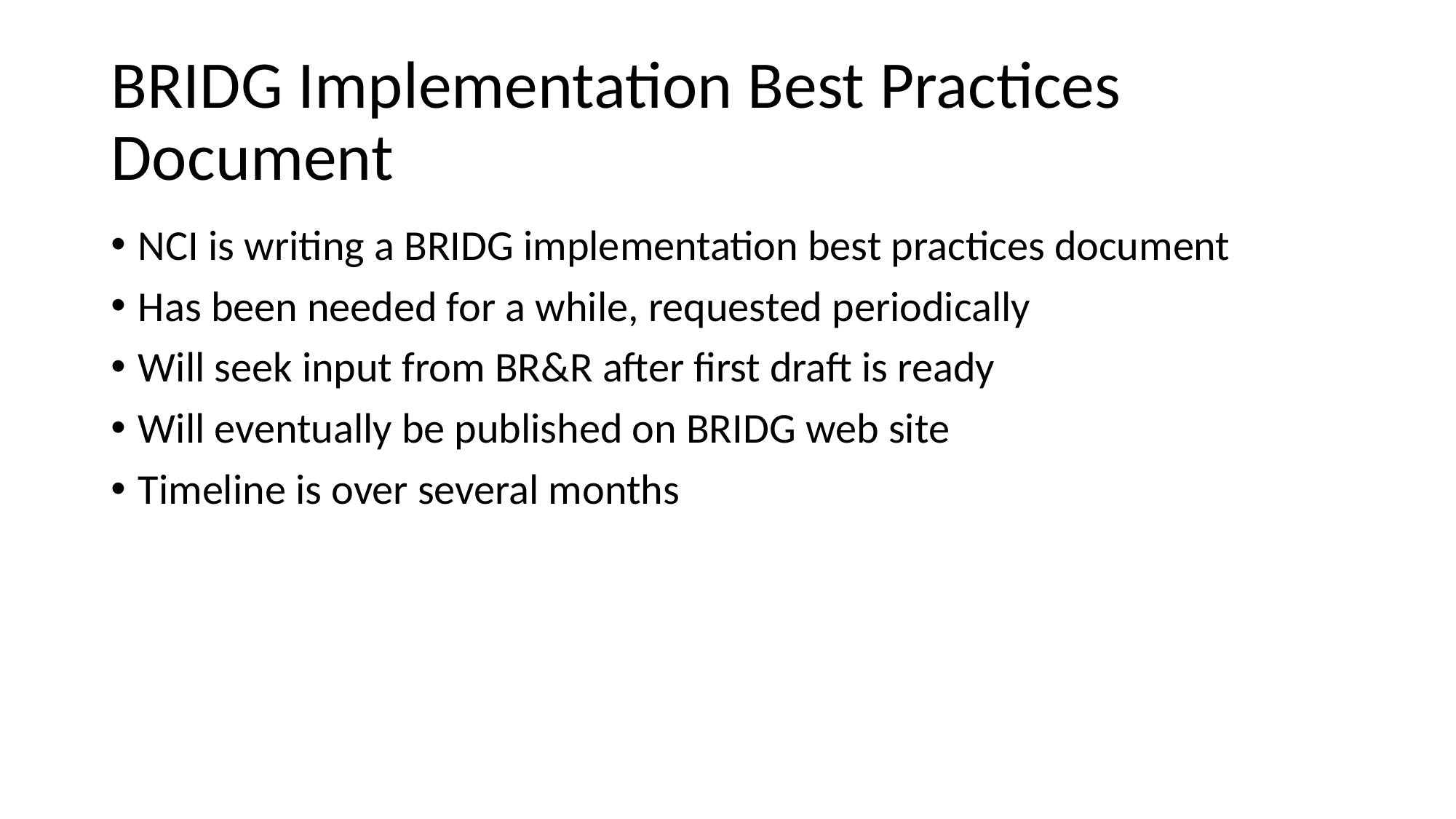

# BRIDG Implementation Best Practices Document
NCI is writing a BRIDG implementation best practices document
Has been needed for a while, requested periodically
Will seek input from BR&R after first draft is ready
Will eventually be published on BRIDG web site
Timeline is over several months